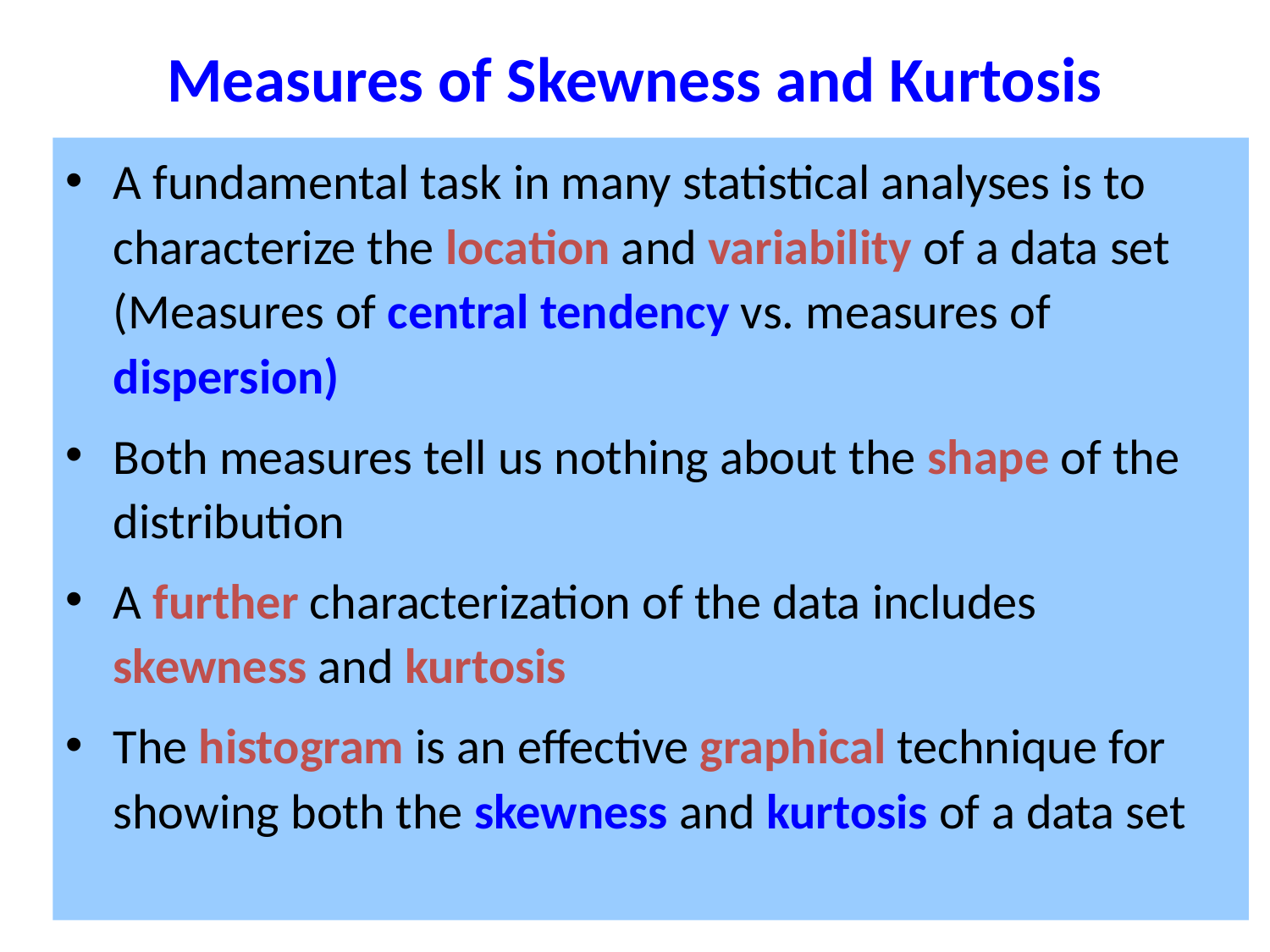

# Measures of Skewness and Kurtosis
A fundamental task in many statistical analyses is to characterize the location and variability of a data set (Measures of central tendency vs. measures of dispersion)
Both measures tell us nothing about the shape of the distribution
A further characterization of the data includes skewness and kurtosis
The histogram is an effective graphical technique for showing both the skewness and kurtosis of a data set